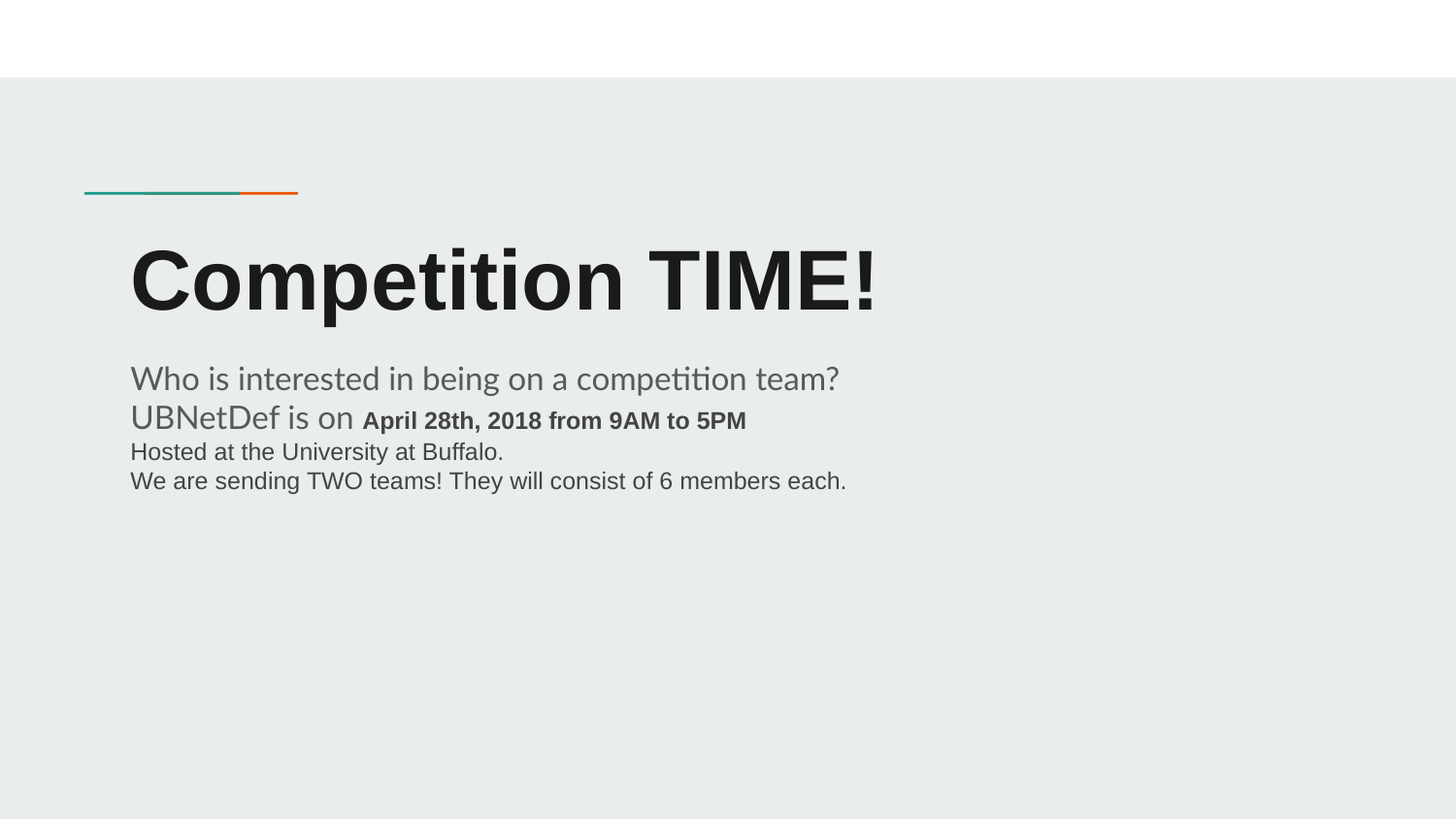

# Competition TIME!
Who is interested in being on a competition team?
UBNetDef is on April 28th, 2018 from 9AM to 5PM
Hosted at the University at Buffalo.
We are sending TWO teams! They will consist of 6 members each.